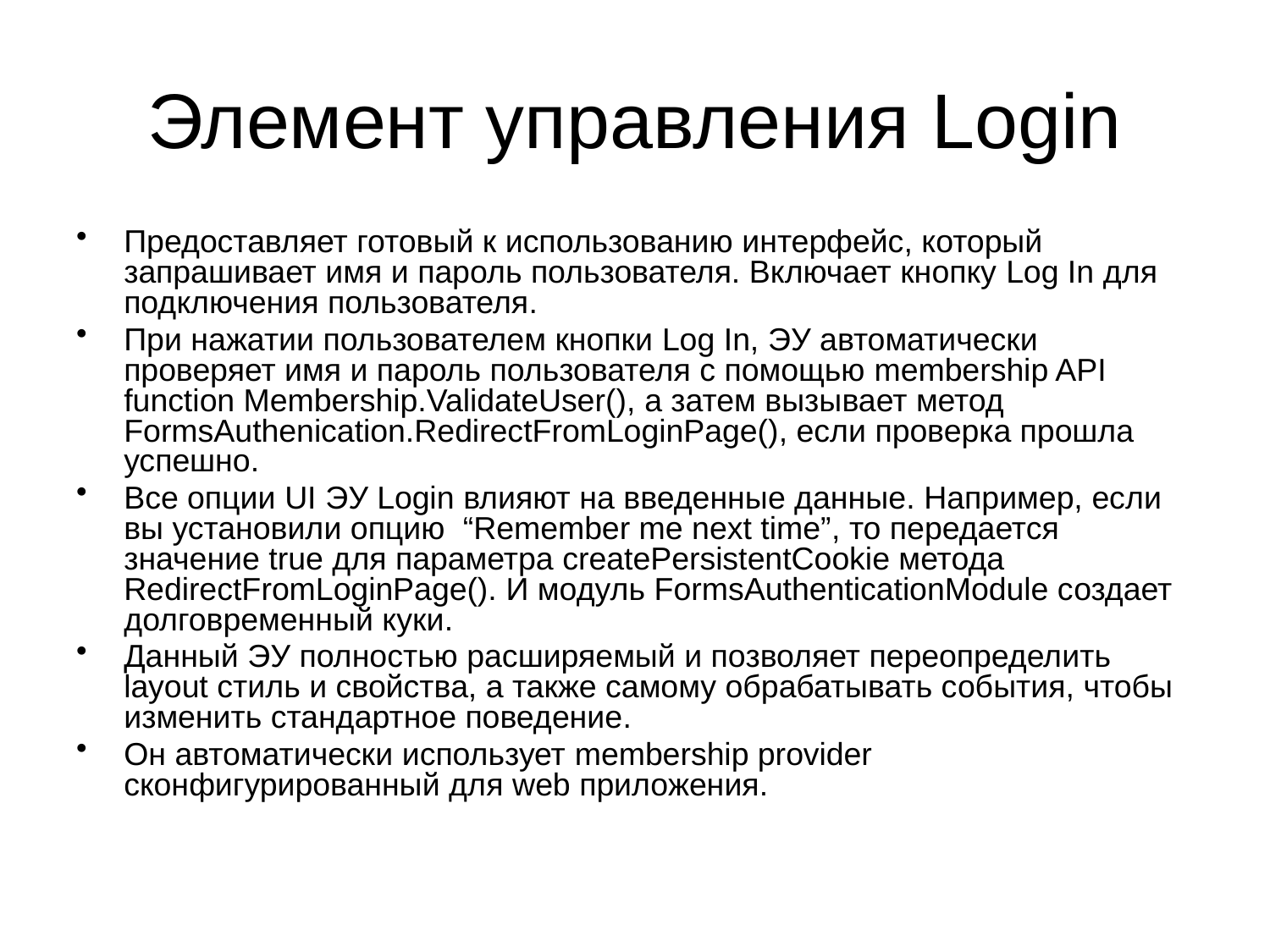

# Элемент управления Login
Предоставляет готовый к использованию интерфейс, который запрашивает имя и пароль пользователя. Включает кнопку Log In для подключения пользователя.
При нажатии пользователем кнопки Log In, ЭУ автоматически проверяет имя и пароль пользователя с помощью membership API function Membership.ValidateUser(), а затем вызывает метод FormsAuthenication.RedirectFromLoginPage(), если проверка прошла успешно.
Все опции UI ЭУ Login влияют на введенные данные. Например, если вы установили опцию  “Remember me next time”, то передается значение true для параметра createPersistentCookie метода  RedirectFromLoginPage(). И модуль FormsAuthenticationModule создает долговременный куки.
Данный ЭУ полностью расширяемый и позволяет переопределить layout стиль и свойства, а также самому обрабатывать события, чтобы изменить стандартное поведение.
Он автоматически использует membership provider сконфигурированный для web приложения.